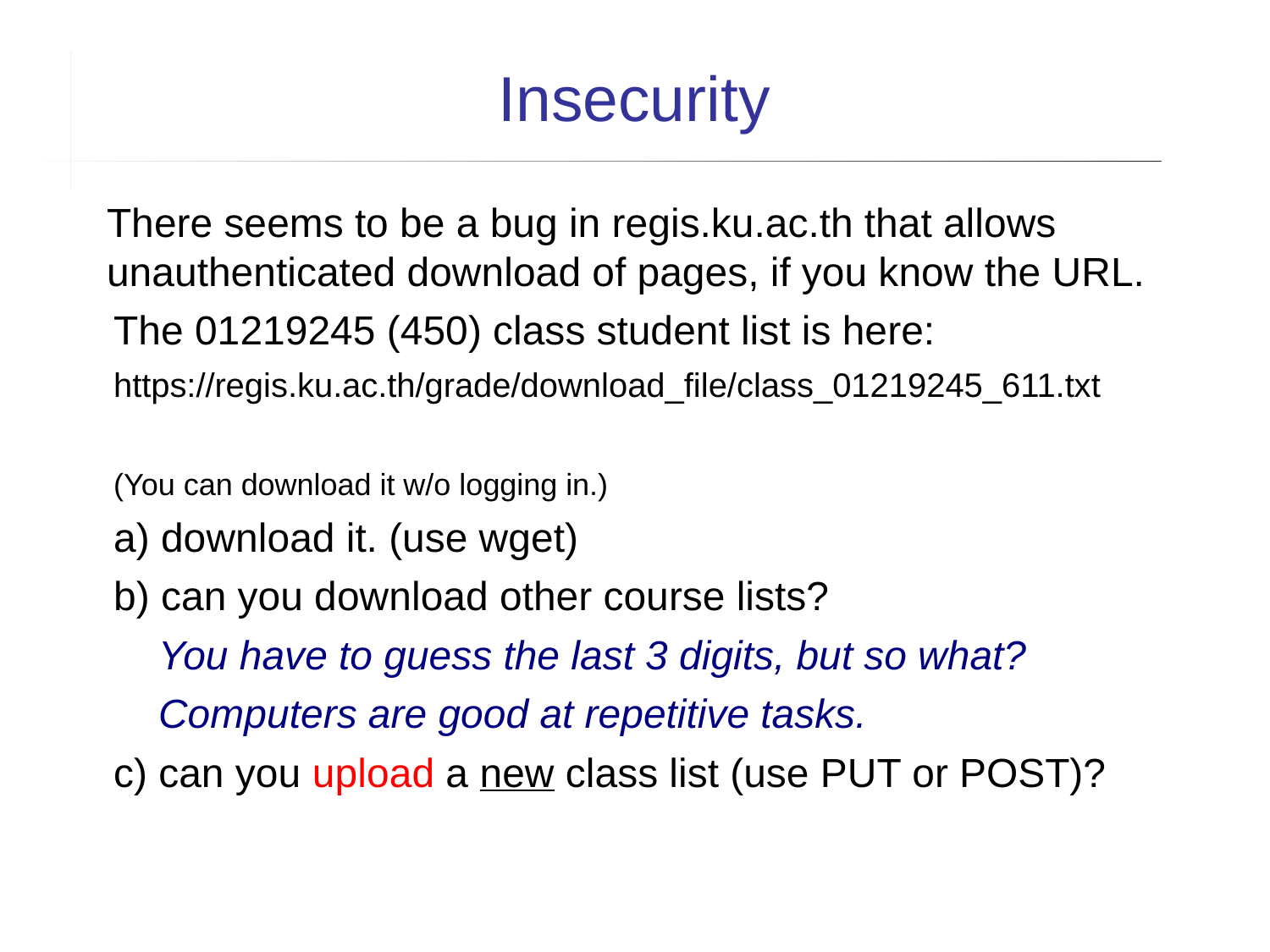

Insecurity
There seems to be a bug in regis.ku.ac.th that allows unauthenticated download of pages, if you know the URL.
The 01219245 (450) class student list is here:
https://regis.ku.ac.th/grade/download_file/class_01219245_611.txt

(You can download it w/o logging in.)
a) download it. (use wget)
b) can you download other course lists?
    You have to guess the last 3 digits, but so what?
    Computers are good at repetitive tasks.
c) can you upload a new class list (use PUT or POST)?